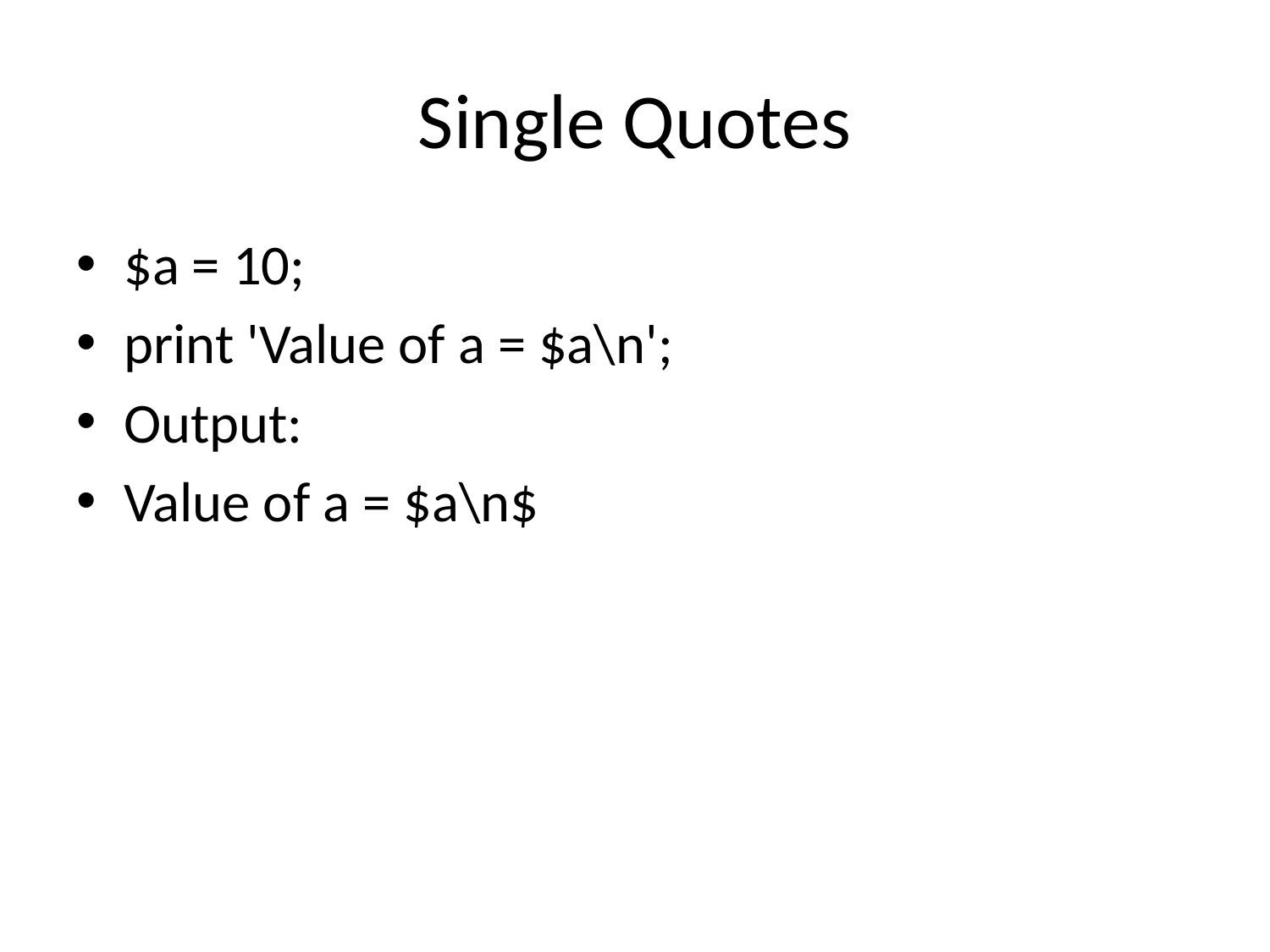

# Single Quotes
$a = 10;
print 'Value of a = $a\n';
Output:
Value of a = $a\n$